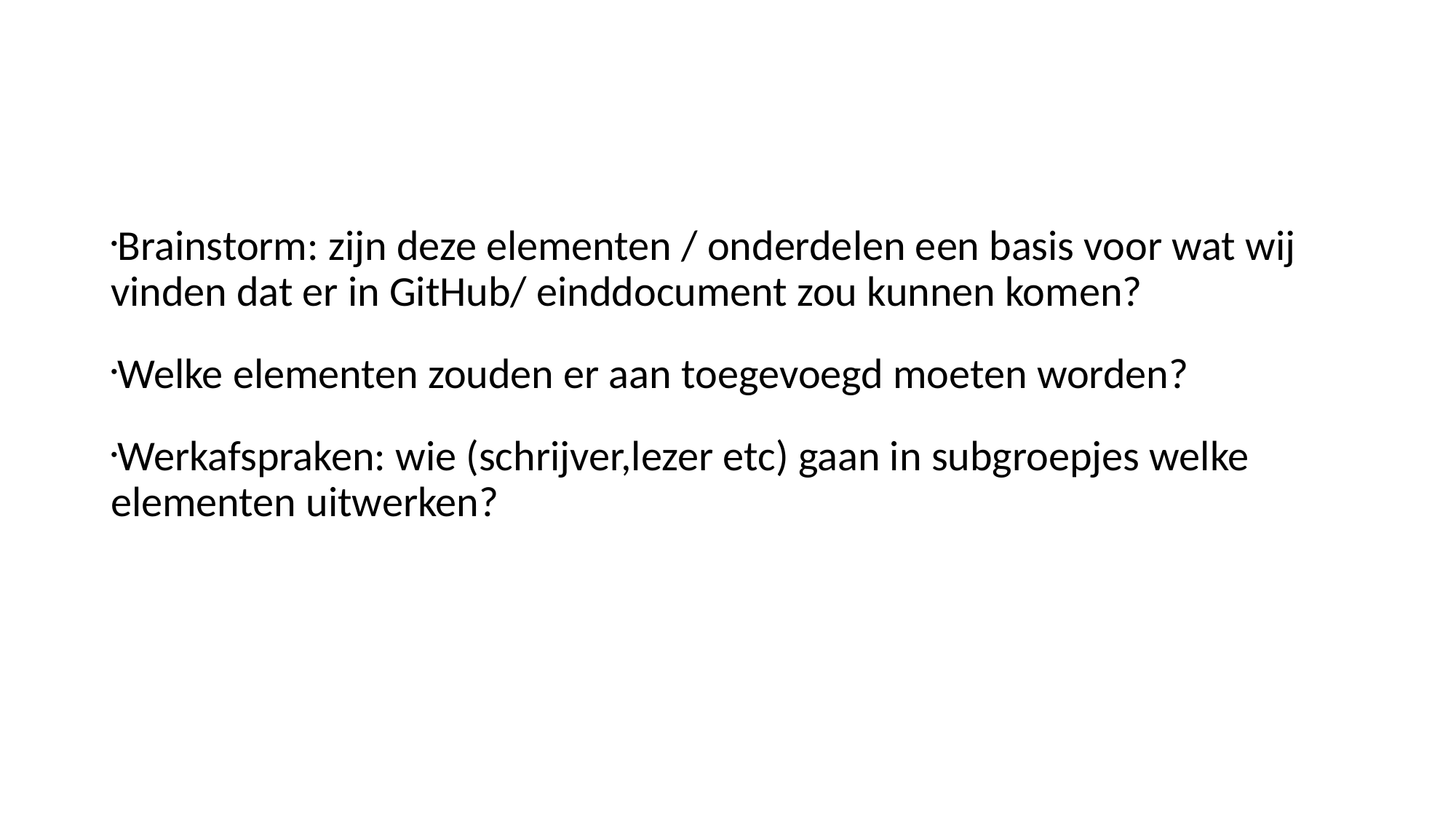

Brainstorm: zijn deze elementen / onderdelen een basis voor wat wij vinden dat er in GitHub/ einddocument zou kunnen komen?
Welke elementen zouden er aan toegevoegd moeten worden?
Werkafspraken: wie (schrijver,lezer etc) gaan in subgroepjes welke elementen uitwerken?